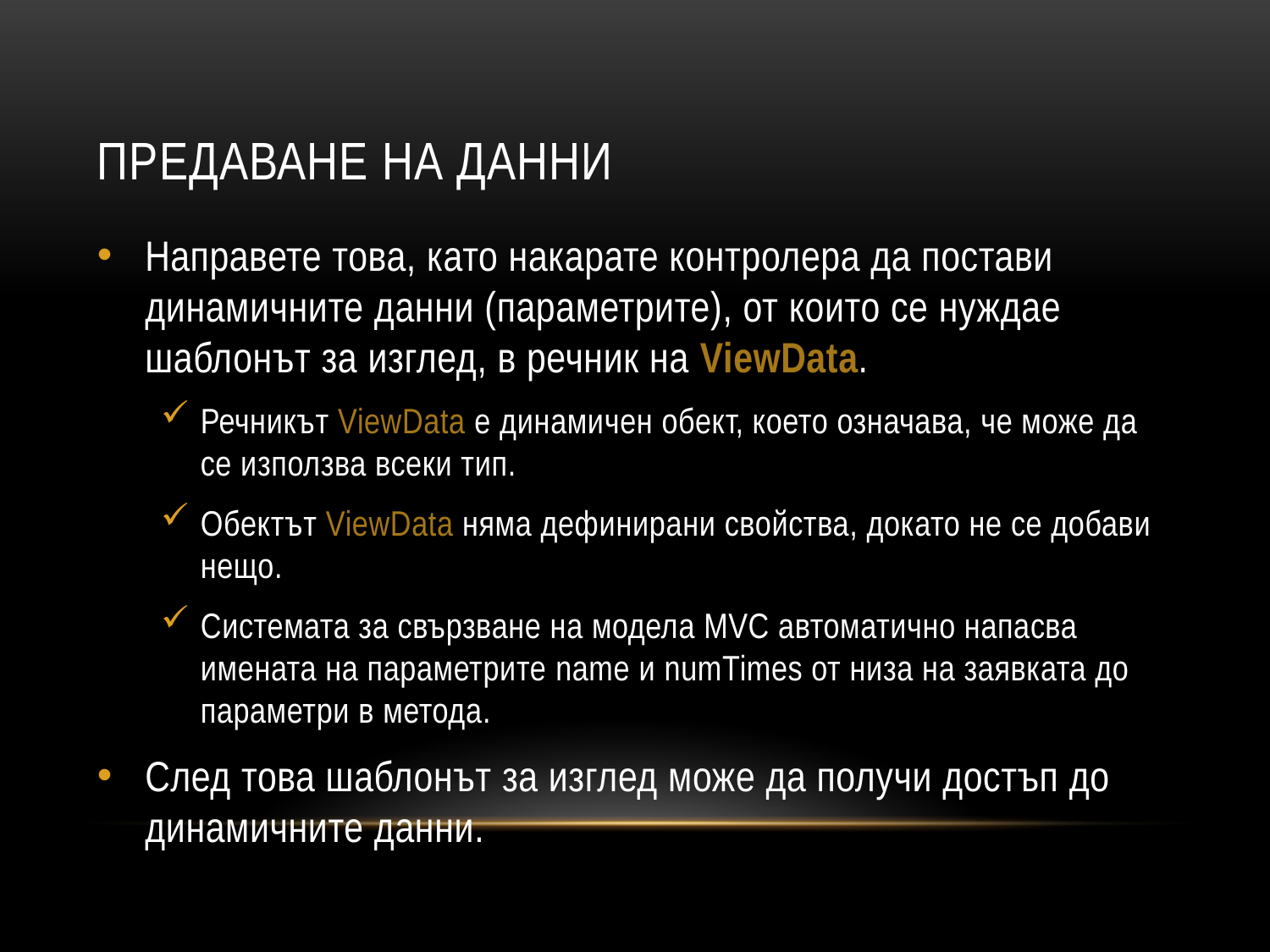

# Предаване на данни
Направете това, като накарате контролера да постави динамичните данни (параметрите), от които се нуждае шаблонът за изглед, в речник на ViewData.
Речникът ViewData е динамичен обект, което означава, че може да се използва всеки тип.
Обектът ViewData няма дефинирани свойства, докато не се добави нещо.
Системата за свързване на модела MVC автоматично напасва имената на параметрите name и numTimes от низа на заявката до параметри в метода.
След това шаблонът за изглед може да получи достъп до динамичните данни.